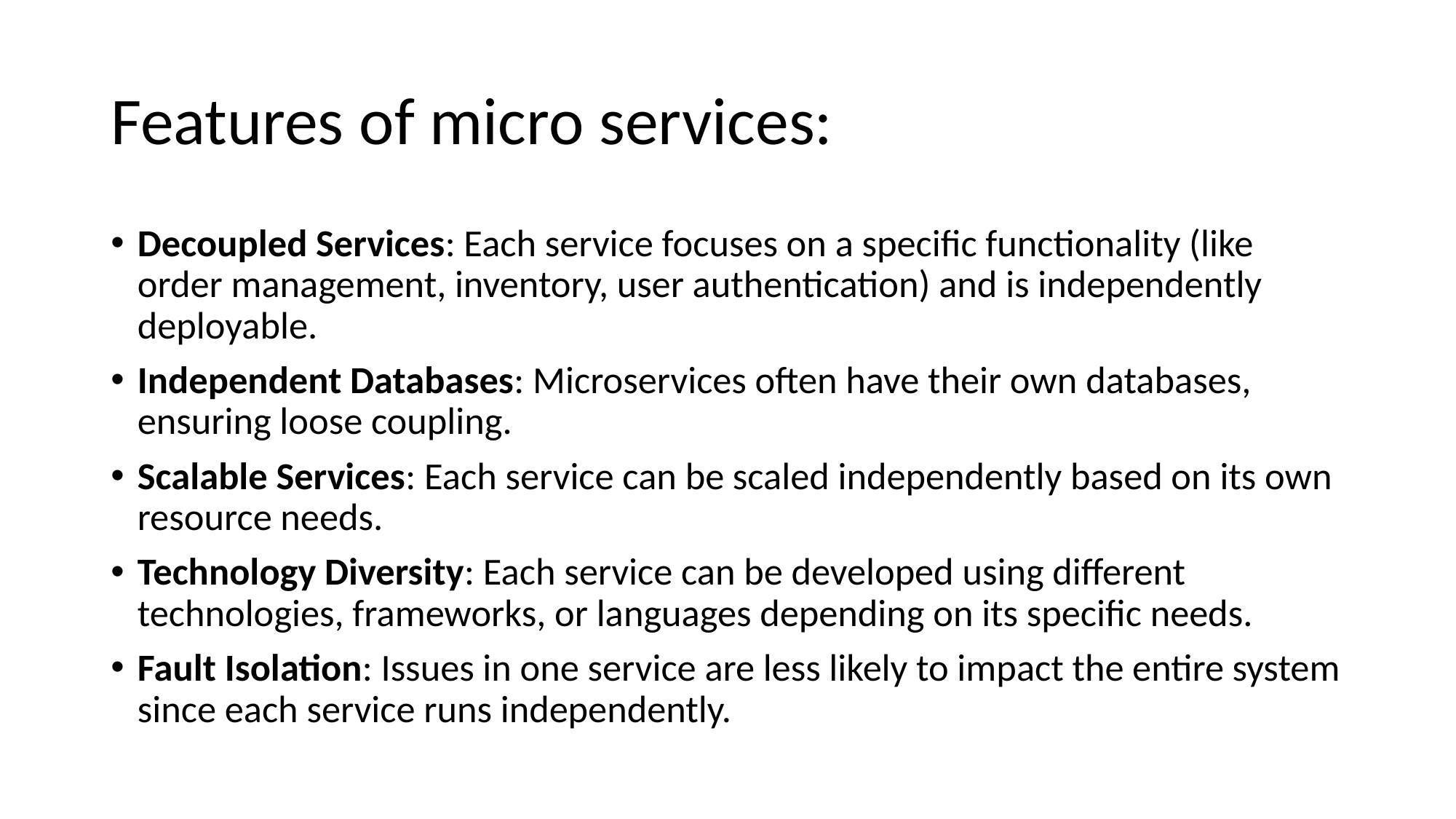

# Features of micro services:
Decoupled Services: Each service focuses on a specific functionality (like order management, inventory, user authentication) and is independently deployable.
Independent Databases: Microservices often have their own databases, ensuring loose coupling.
Scalable Services: Each service can be scaled independently based on its own resource needs.
Technology Diversity: Each service can be developed using different technologies, frameworks, or languages depending on its specific needs.
Fault Isolation: Issues in one service are less likely to impact the entire system since each service runs independently.